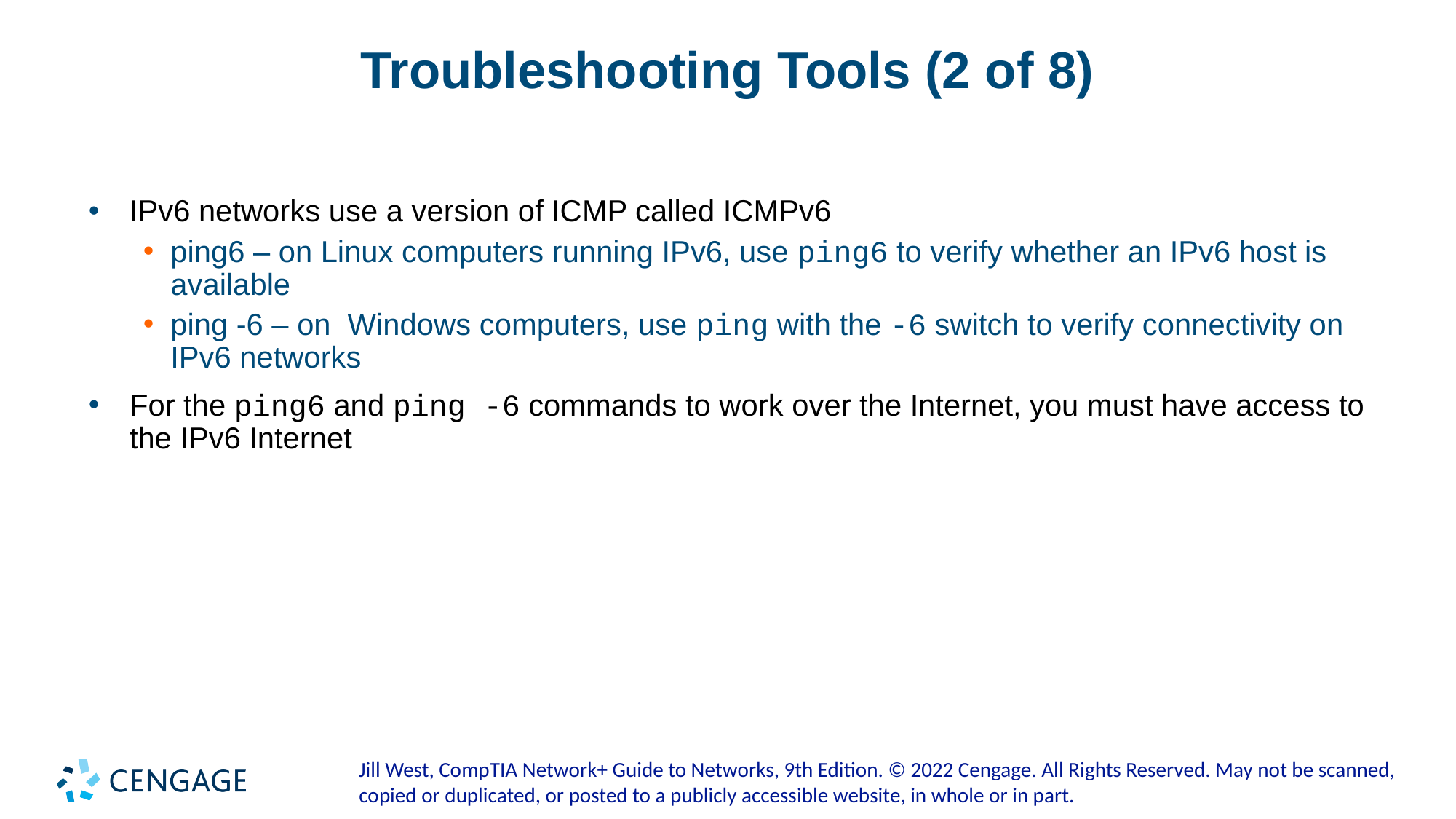

# Troubleshooting Tools (2 of 8)
IPv6 networks use a version of ICMP called ICMPv6
ping6 – on Linux computers running IPv6, use ping6 to verify whether an IPv6 host is available
ping -6 – on  Windows computers, use ping with the -6 switch to verify connectivity on IPv6 networks
For the ping6 and ping -6 commands to work over the Internet, you must have access to the IPv6 Internet